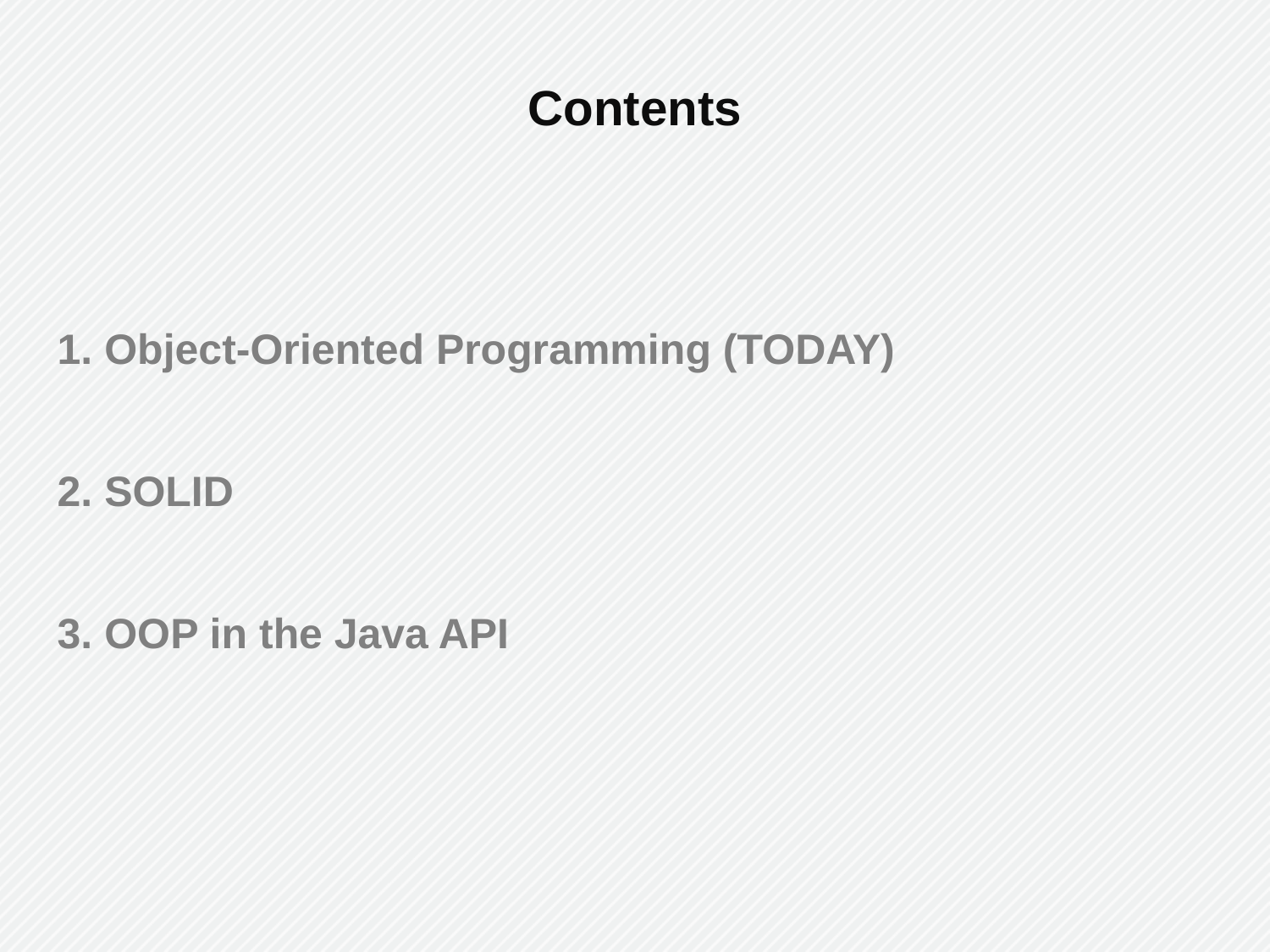

Contents

1. Object-Oriented Programming (TODAY)
2. SOLID
3. OOP in the Java API